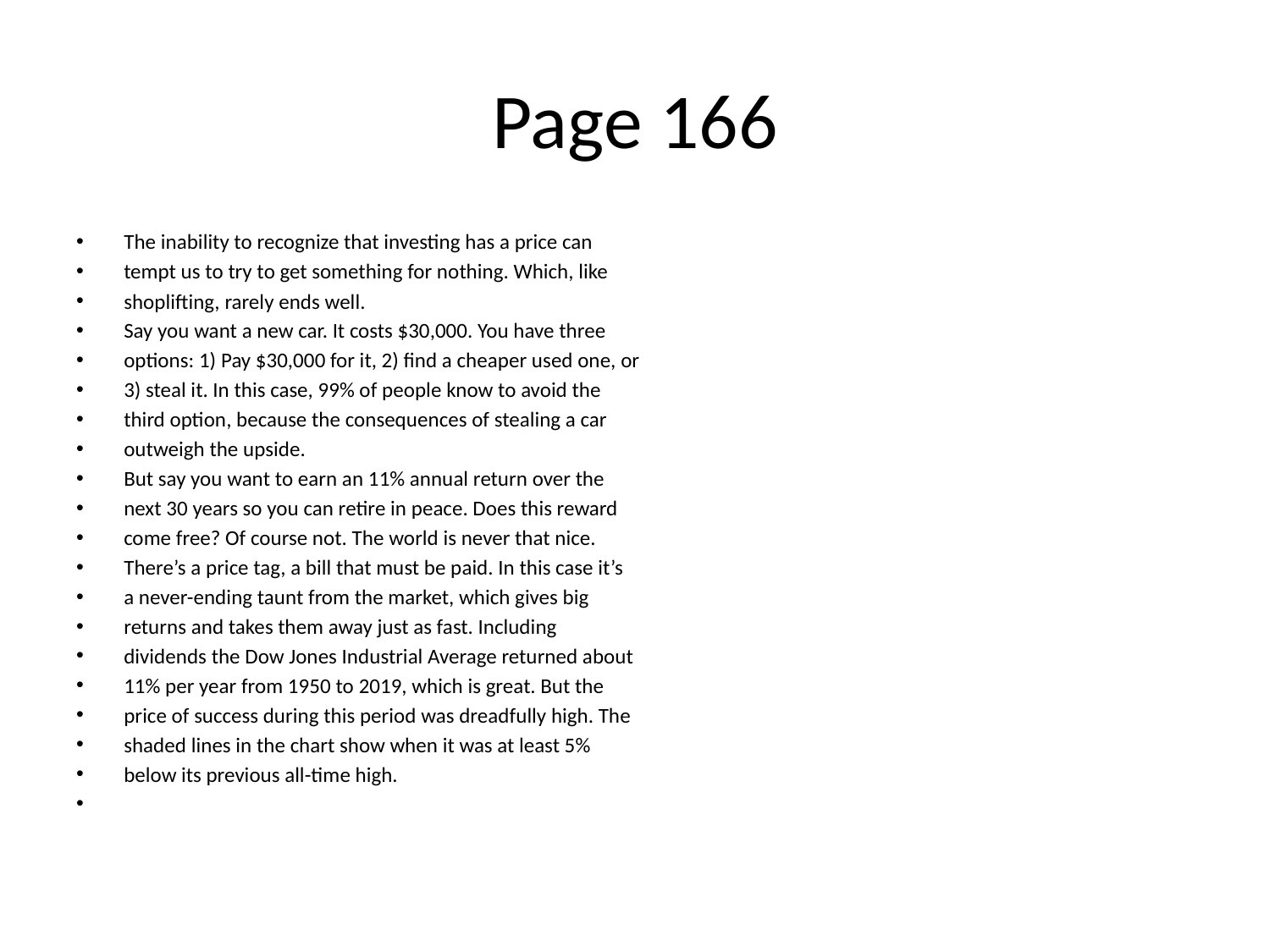

# Page 166
The inability to recognize that investing has a price can
tempt us to try to get something for nothing. Which, like
shoplifting, rarely ends well.
Say you want a new car. It costs $30,000. You have three
options: 1) Pay $30,000 for it, 2) ﬁnd a cheaper used one, or
3) steal it. In this case, 99% of people know to avoid the
third option, because the consequences of stealing a car
outweigh the upside.
But say you want to earn an 11% annual return over the
next 30 years so you can retire in peace. Does this reward
come free? Of course not. The world is never that nice.
There’s a price tag, a bill that must be paid. In this case it’s
a never-ending taunt from the market, which gives big
returns and takes them away just as fast. Including
dividends the Dow Jones Industrial Average returned about
11% per year from 1950 to 2019, which is great. But the
price of success during this period was dreadfully high. The
shaded lines in the chart show when it was at least 5%
below its previous all-time high.